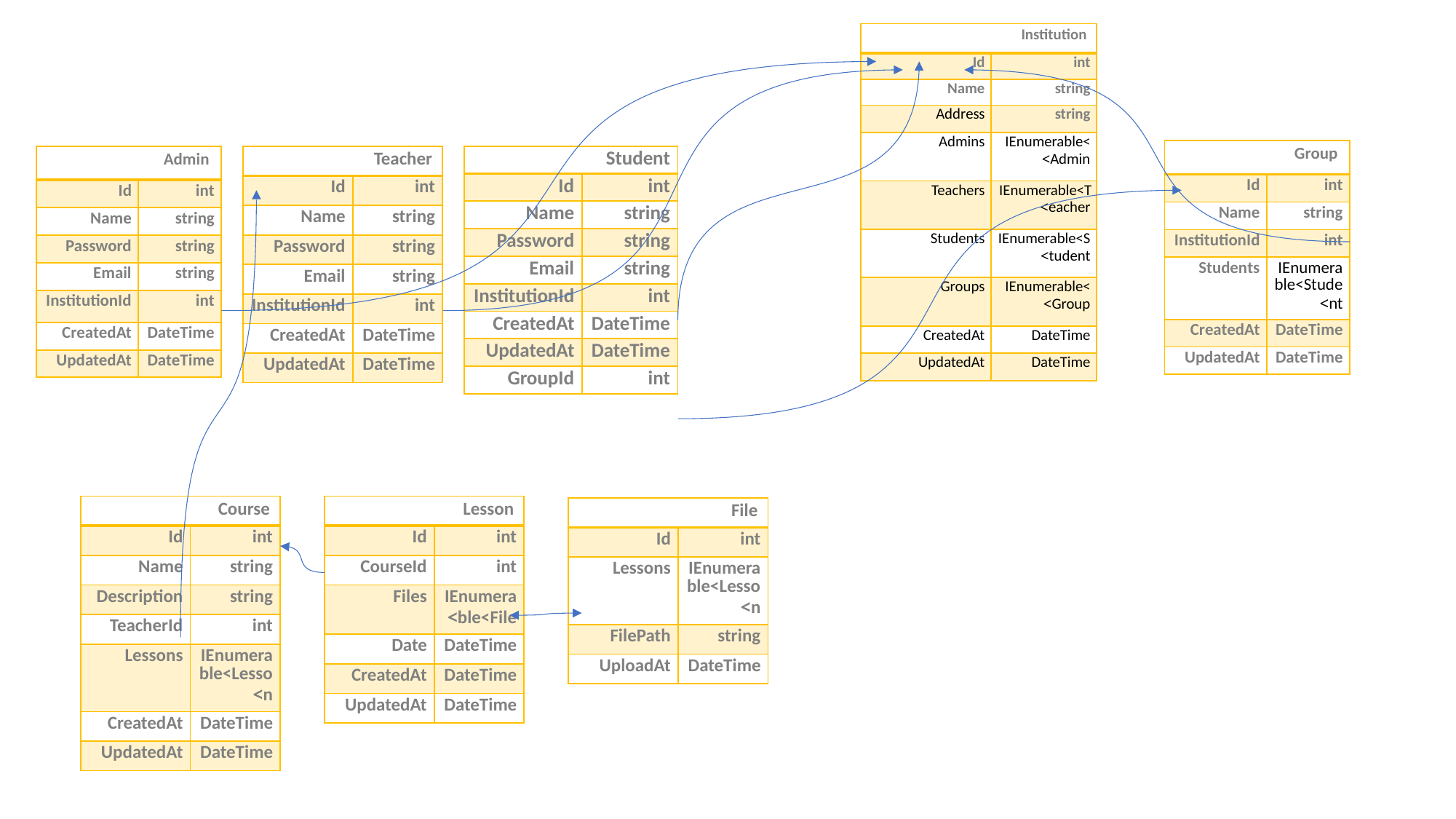

| Institution |  |
| --- | --- |
| Id | int |
| Name | string |
| Address | string |
| Admins | IEnumerable<Admin> |
| Teachers | IEnumerable<Teacher> |
| Students | IEnumerable<Student> |
| Groups | IEnumerable<Group> |
| CreatedAt | DateTime |
| UpdatedAt | DateTime |
| Group |  |
| --- | --- |
| Id | int |
| Name | string |
| InstitutionId | int |
| Students | IEnumerable<Student> |
| CreatedAt | DateTime |
| UpdatedAt | DateTime |
| Admin |  |
| --- | --- |
| Id | int |
| Name | string |
| Password | string |
| Email | string |
| InstitutionId | int |
| CreatedAt | DateTime |
| UpdatedAt | DateTime |
| Teacher |  |
| --- | --- |
| Id | int |
| Name | string |
| Password | string |
| Email | string |
| InstitutionId | int |
| CreatedAt | DateTime |
| UpdatedAt | DateTime |
| Student |  |
| --- | --- |
| Id | int |
| Name | string |
| Password | string |
| Email | string |
| InstitutionId | int |
| CreatedAt | DateTime |
| UpdatedAt | DateTime |
| GroupId | int |
| Course |  |
| --- | --- |
| Id | int |
| Name | string |
| Description | string |
| TeacherId | int |
| Lessons | IEnumerable<Lesson> |
| CreatedAt | DateTime |
| UpdatedAt | DateTime |
| Lesson |  |
| --- | --- |
| Id | int |
| CourseId | int |
| Files | IEnumerable<File> |
| Date | DateTime |
| CreatedAt | DateTime |
| UpdatedAt | DateTime |
| File |  |
| --- | --- |
| Id | int |
| Lessons | IEnumerable<Lesson> |
| FilePath | string |
| UploadAt | DateTime |